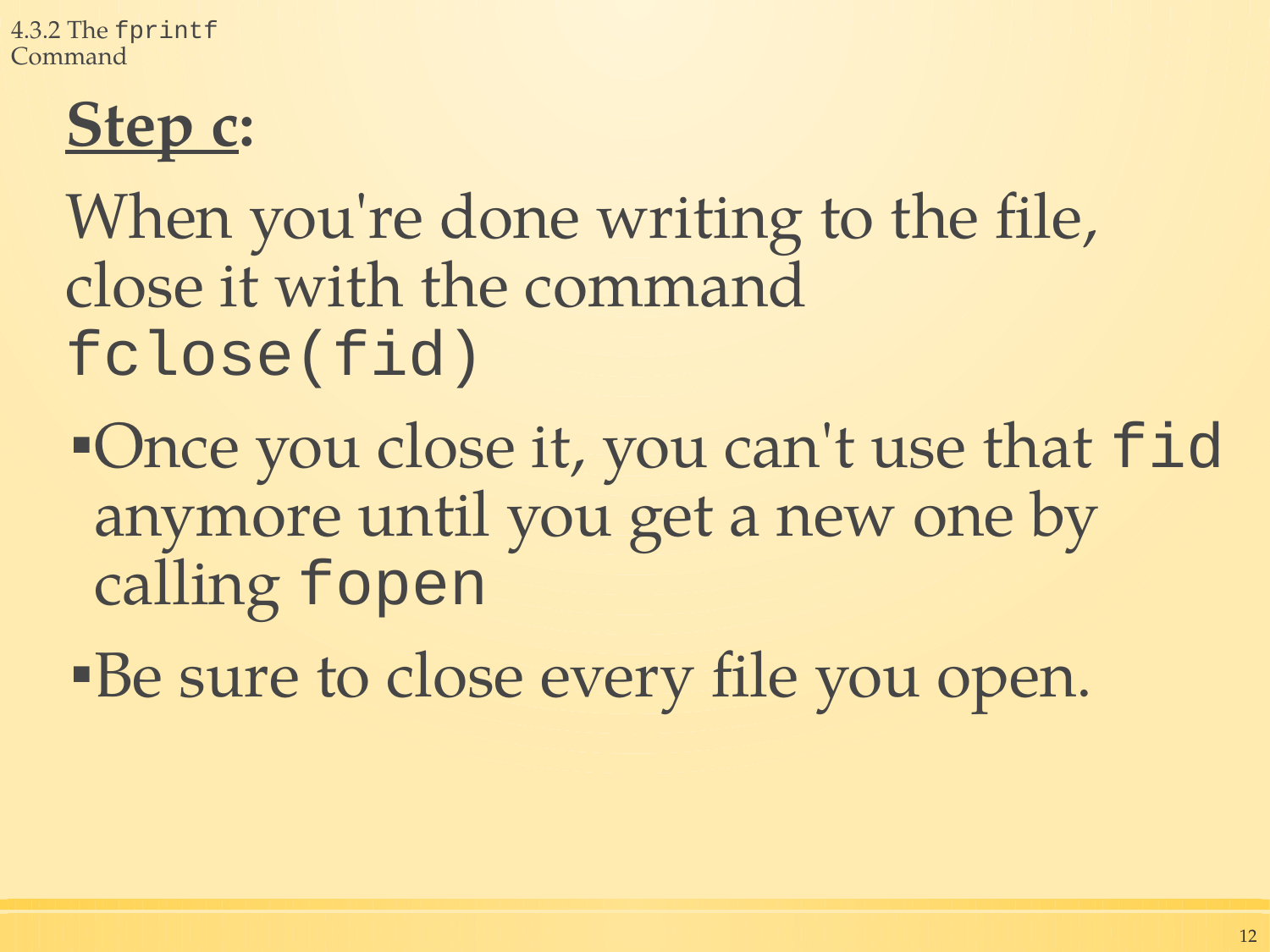

4.3.2 The fprintf Command
Step c:
When you're done writing to the file, close it with the command fclose(fid)
Once you close it, you can't use that fid anymore until you get a new one by calling fopen
Be sure to close every file you open.
12